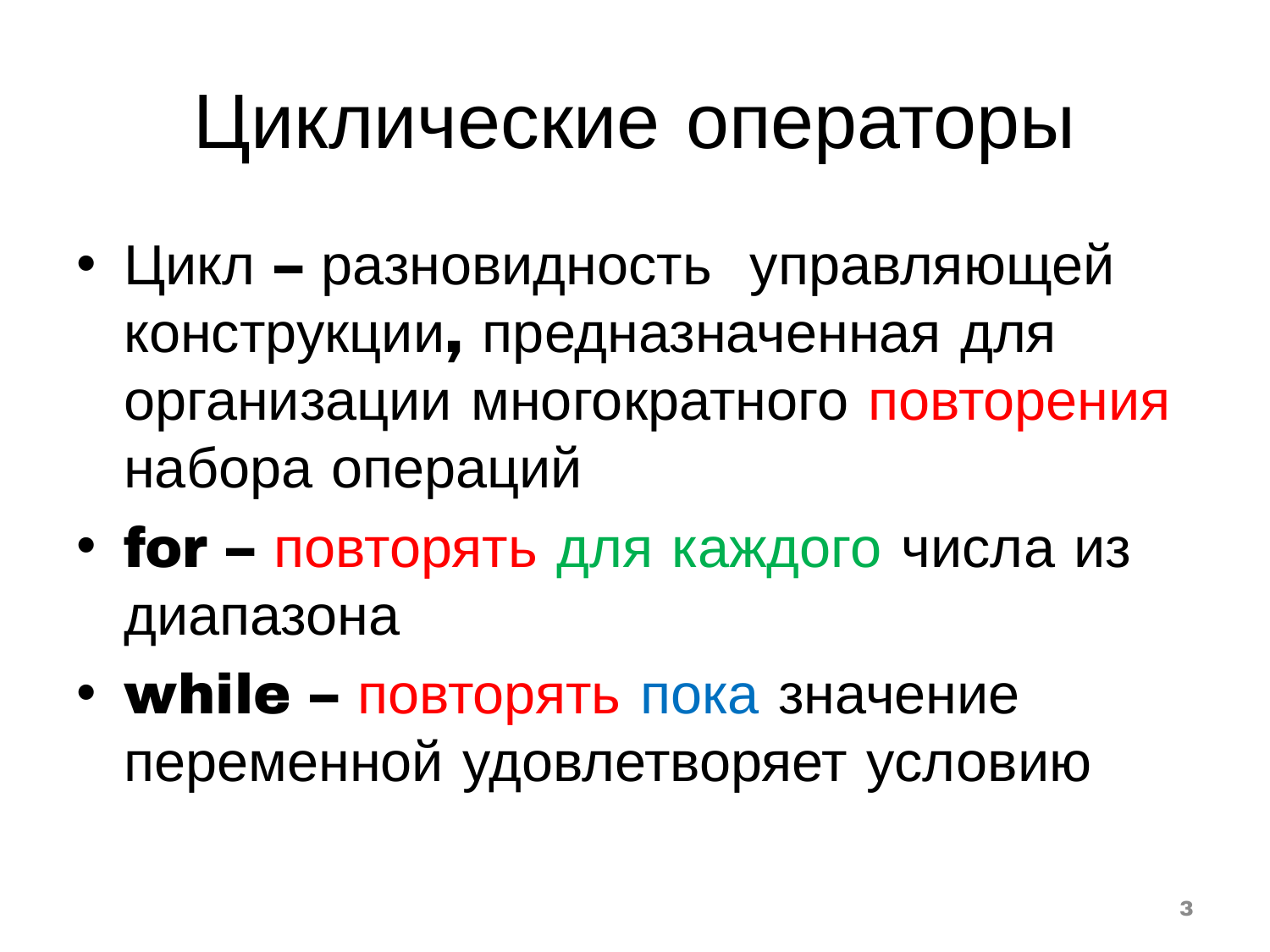

# Циклические операторы
Цикл – разновидность  управляющей конструкции, предназначенная для организации многократного повторения набора операций
for – повторять для каждого числа из диапазона
while – повторять пока значение переменной удовлетворяет условию
3